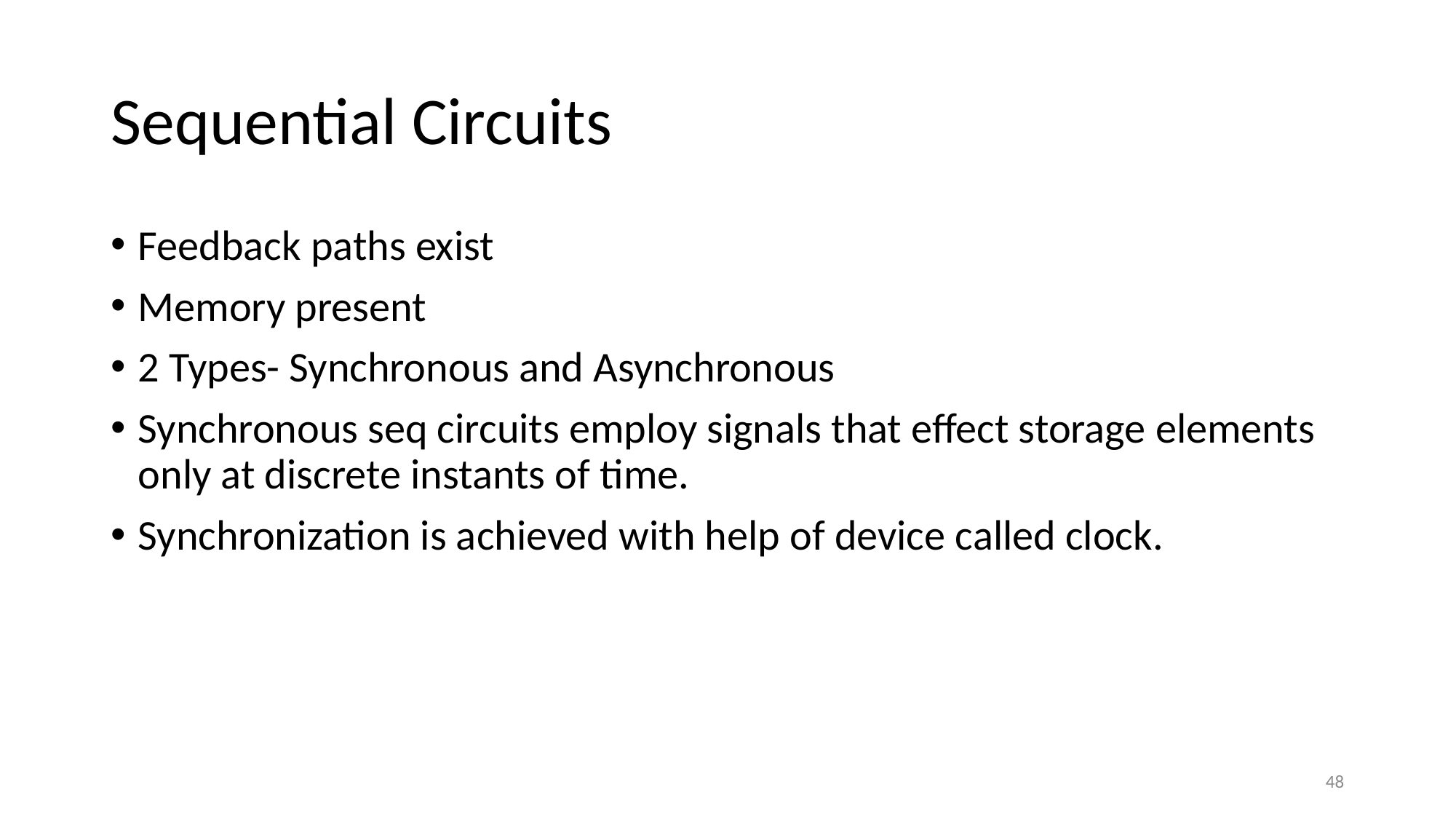

# Sequential Circuits
Feedback paths exist
Memory present
2 Types- Synchronous and Asynchronous
Synchronous seq circuits employ signals that effect storage elements only at discrete instants of time.
Synchronization is achieved with help of device called clock.
48